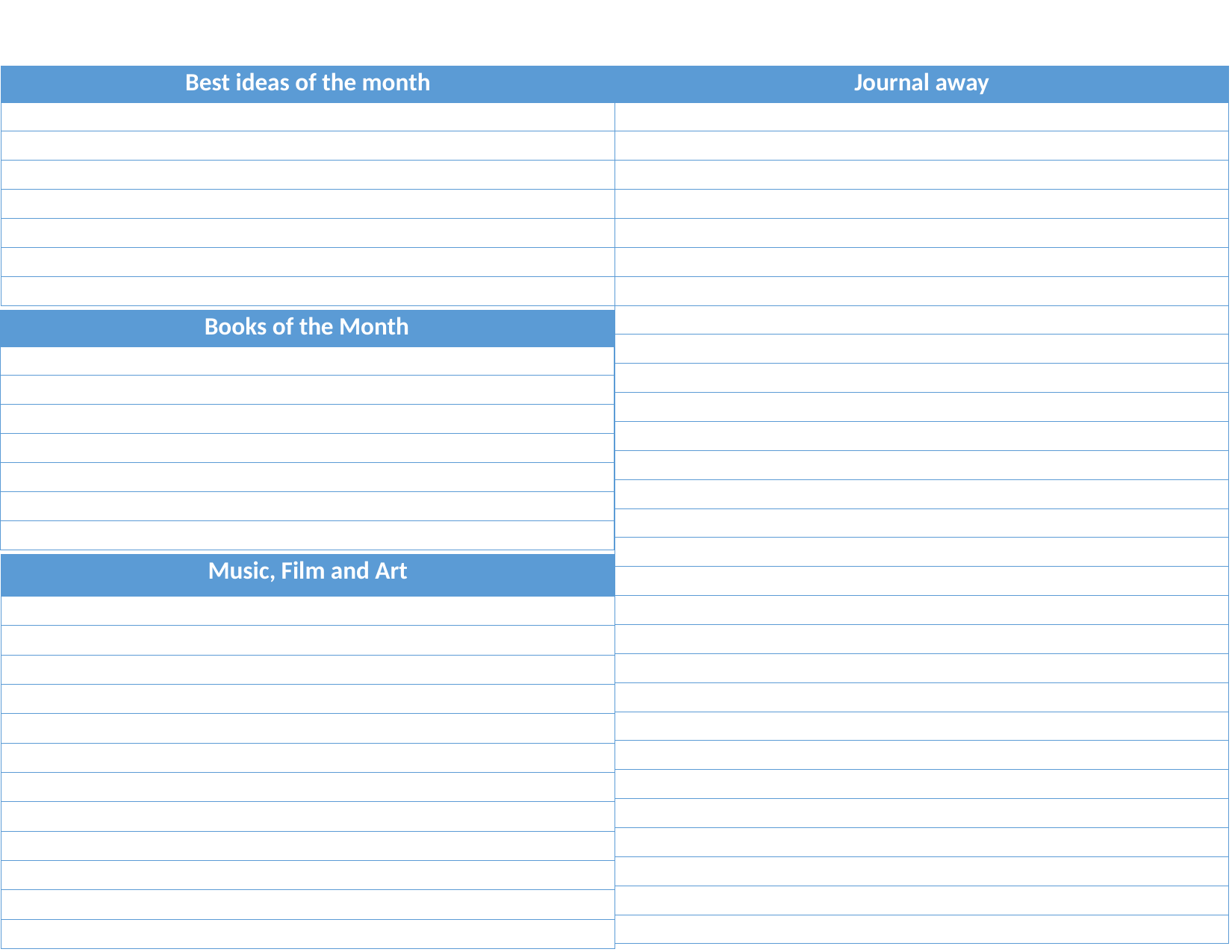

| Best ideas of the month |
| --- |
|  |
|  |
|  |
|  |
|  |
|  |
|  |
| Journal away |
| --- |
|  |
|  |
|  |
|  |
|  |
|  |
|  |
|  |
|  |
|  |
|  |
|  |
|  |
|  |
|  |
|  |
|  |
|  |
|  |
|  |
|  |
|  |
|  |
|  |
|  |
|  |
|  |
|  |
|  |
| Books of the Month |
| --- |
|  |
|  |
|  |
|  |
|  |
|  |
|  |
| Music, Film and Art |
| --- |
|  |
|  |
|  |
|  |
|  |
|  |
|  |
|  |
|  |
|  |
|  |
|  |